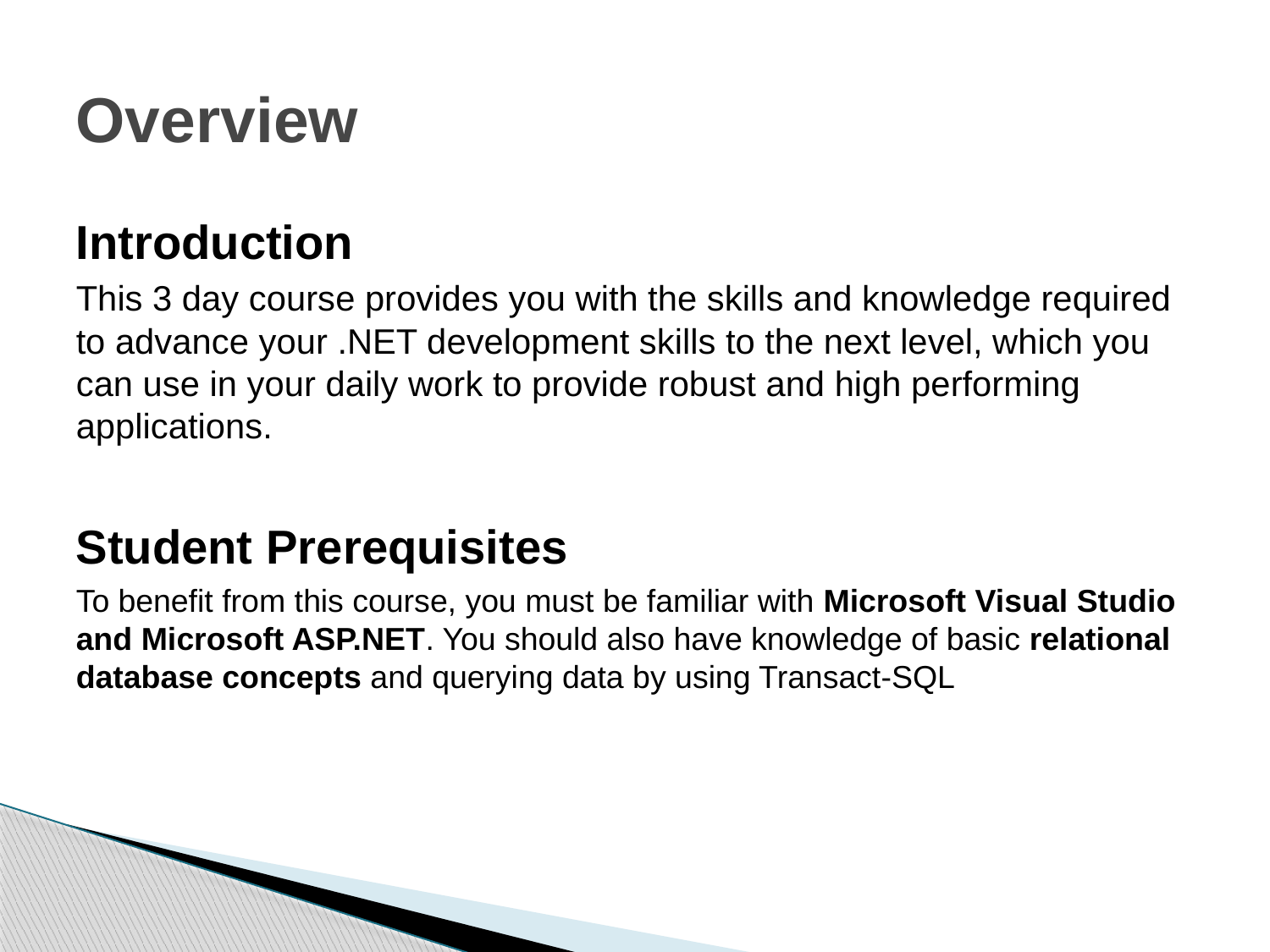

# Overview
Introduction
This 3 day course provides you with the skills and knowledge required to advance your .NET development skills to the next level, which you can use in your daily work to provide robust and high performing applications.

Student Prerequisites
To benefit from this course, you must be familiar with Microsoft Visual Studio and Microsoft ASP.NET. You should also have knowledge of basic relational database concepts and querying data by using Transact-SQL